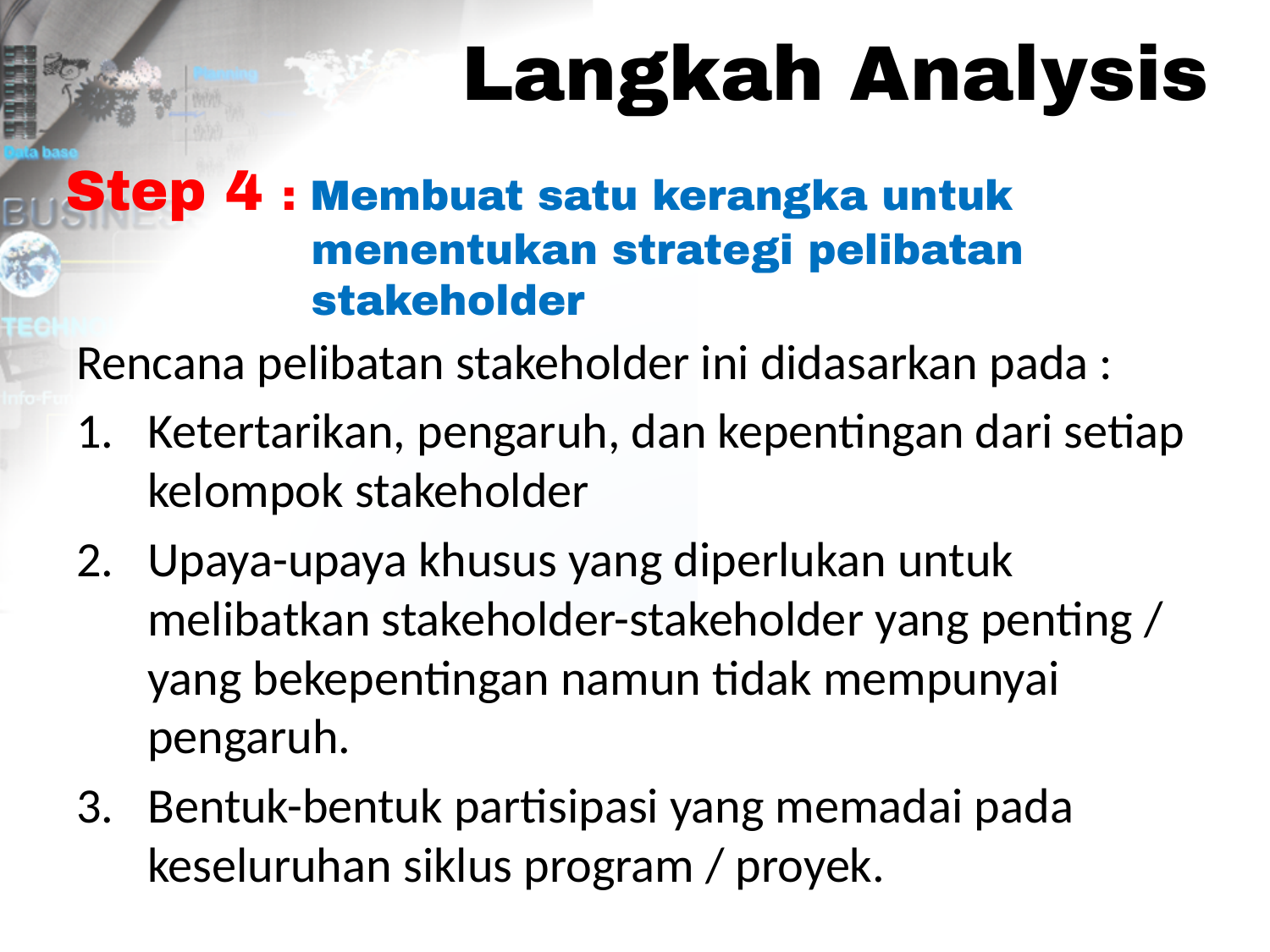

Langkah Analysis

Step 4 : Membuat satu kerangka untuk menentukan strategi pelibatan stakeholder
Rencana pelibatan stakeholder ini didasarkan pada :
Ketertarikan, pengaruh, dan kepentingan dari setiap kelompok stakeholder
Upaya-upaya khusus yang diperlukan untuk melibatkan stakeholder-stakeholder yang penting / yang bekepentingan namun tidak mempunyai pengaruh.
Bentuk-bentuk partisipasi yang memadai pada keseluruhan siklus program / proyek.